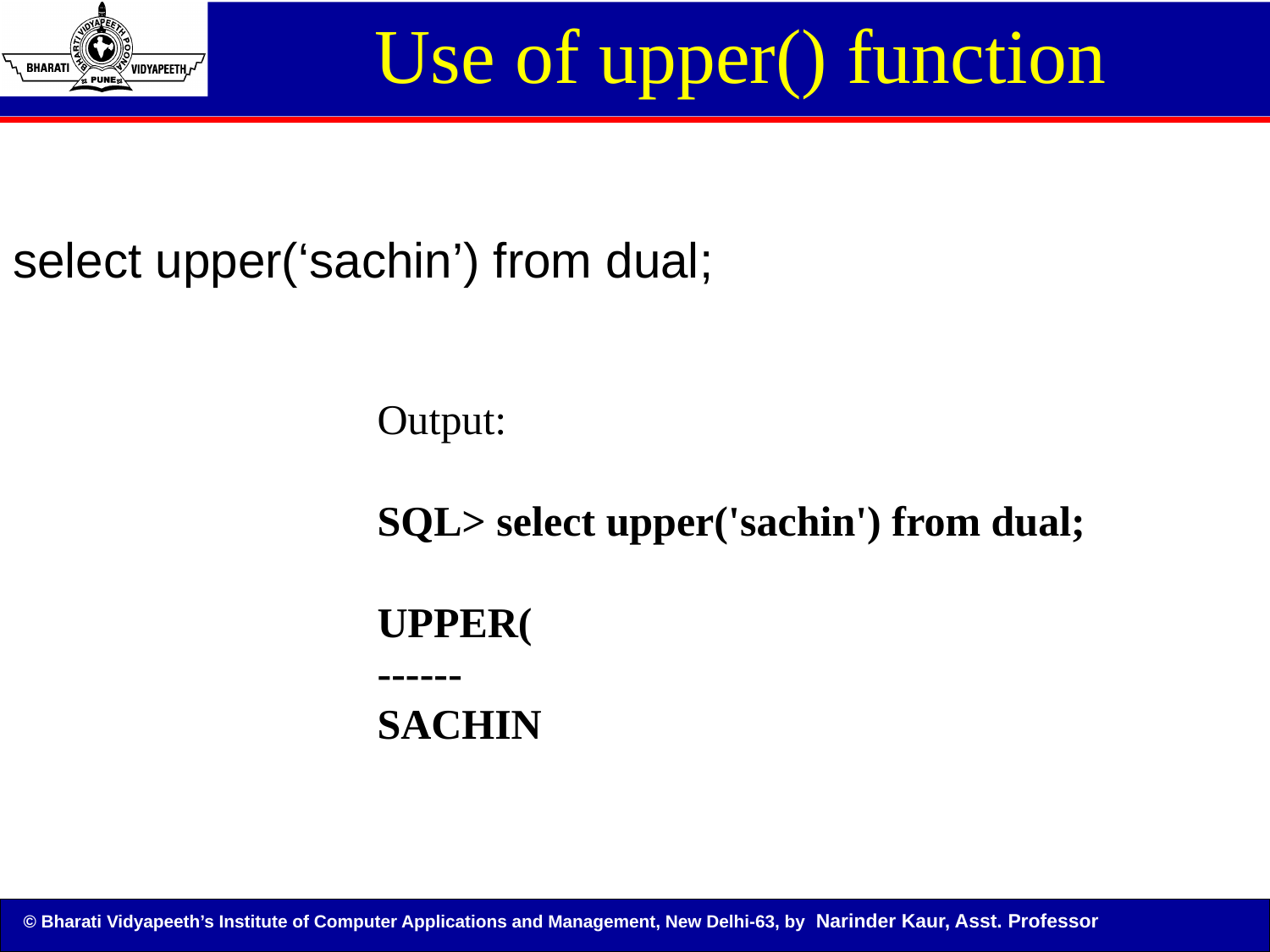

Use of upper() function
select upper(‘sachin’) from dual;
Output:

SQL> select upper('sachin') from dual;

UPPER(
------
SACHIN